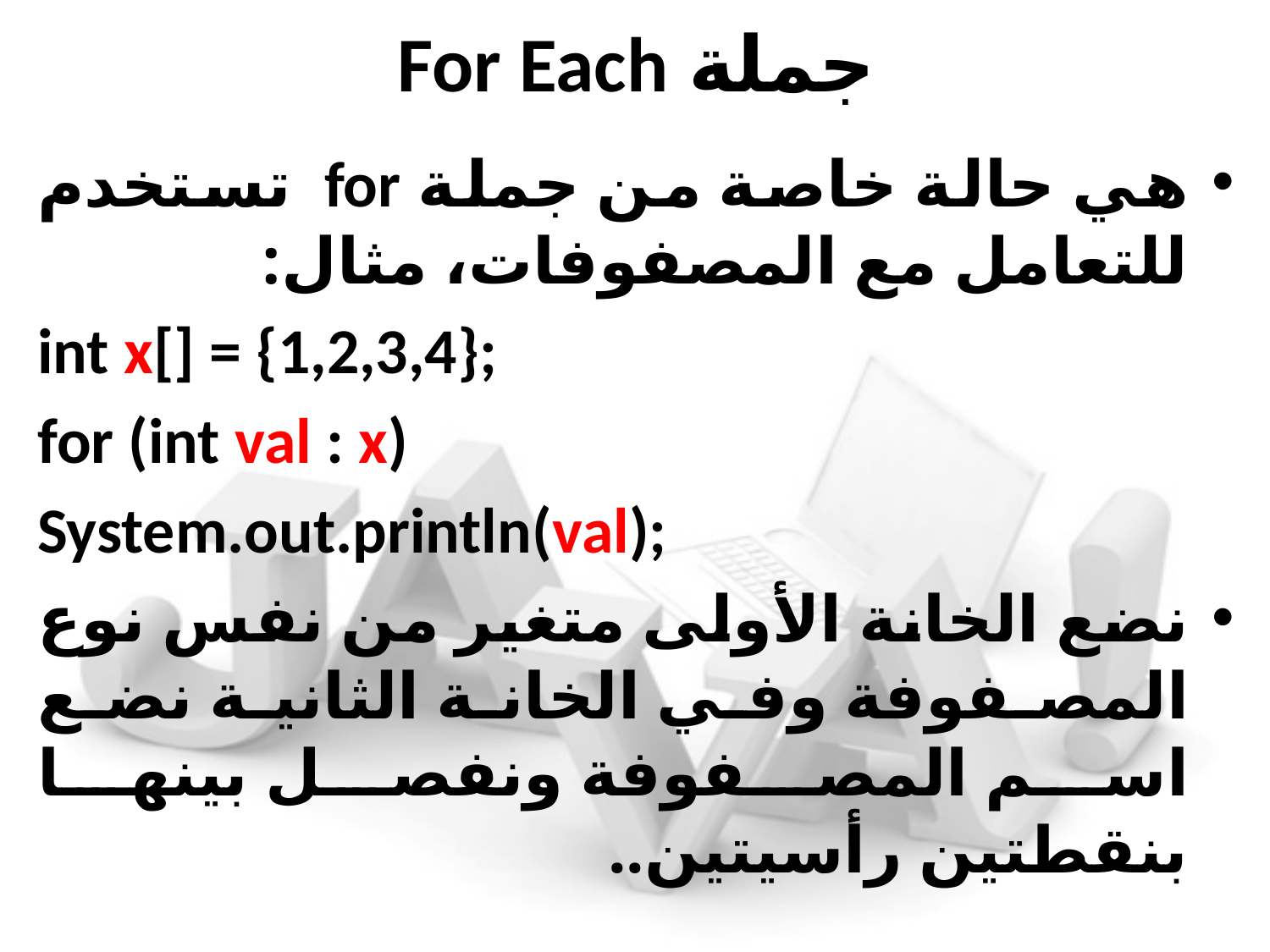

# جملة For Each
هي حالة خاصة من جملة for  تستخدم للتعامل مع المصفوفات، مثال:
int x[] = {1,2,3,4};
for (int val : x)
System.out.println(val);
نضع الخانة الأولى متغير من نفس نوع المصفوفة وفي الخانة الثانية نضع اسم المصفوفة ونفصل بينها بنقطتين رأسيتين..